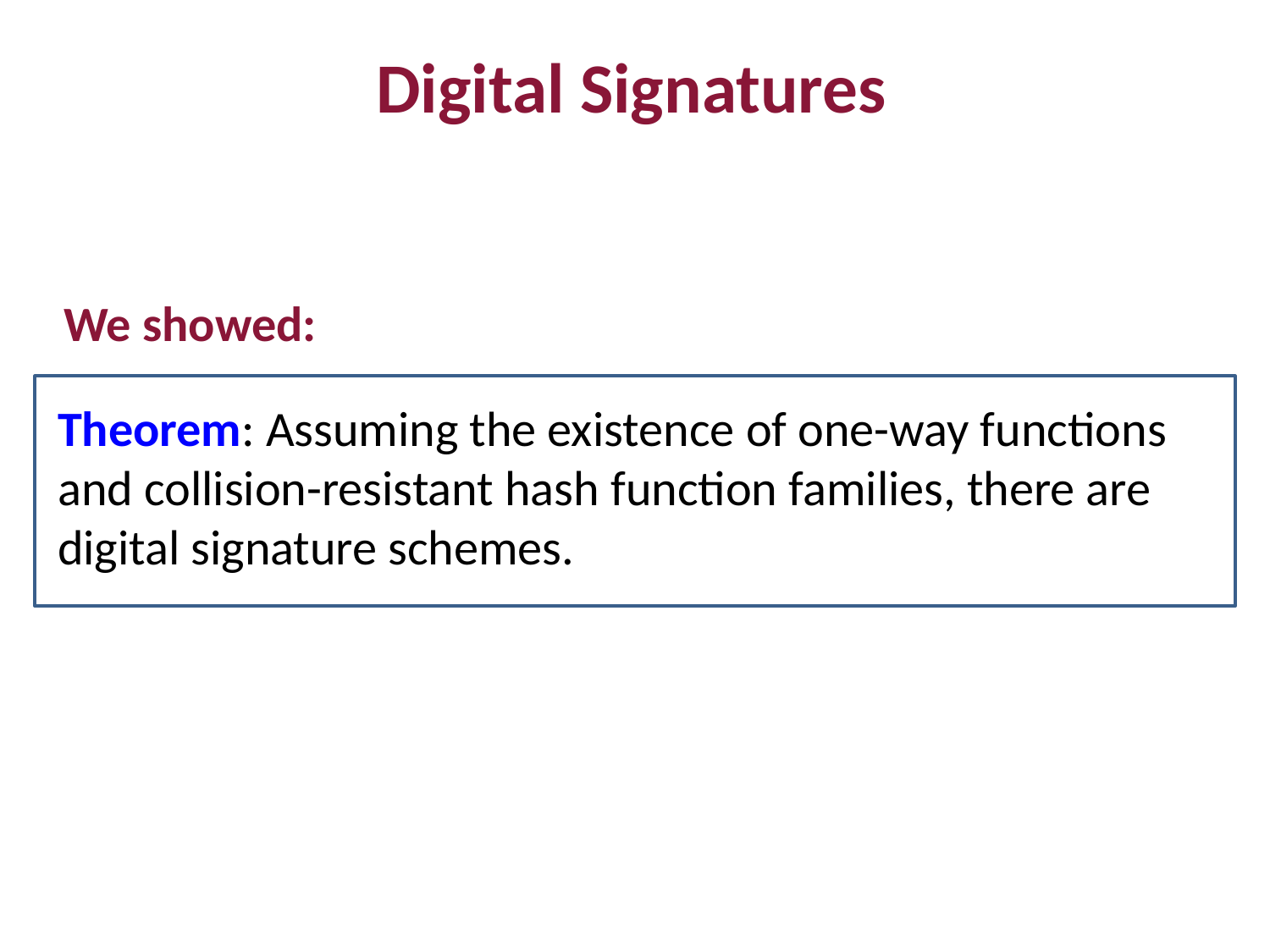

Digital Signatures
We showed:
Theorem: Assuming the existence of one-way functions and collision-resistant hash function families, there are digital signature schemes.